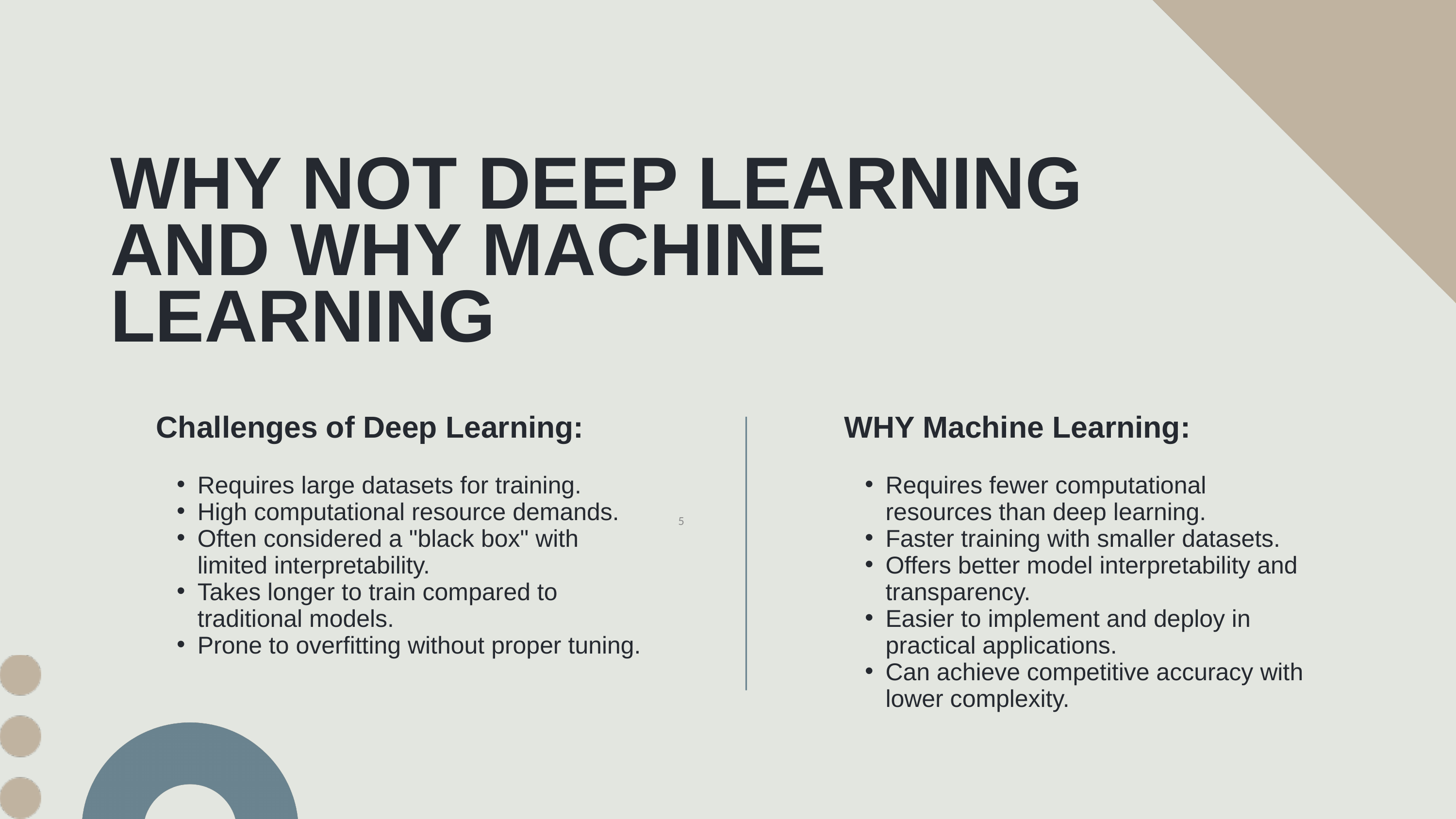

WHY NOT DEEP LEARNING AND WHY MACHINE LEARNING
Challenges of Deep Learning:
Requires large datasets for training.
High computational resource demands.
Often considered a "black box" with limited interpretability.
Takes longer to train compared to traditional models.
Prone to overfitting without proper tuning.
WHY Machine Learning:
Requires fewer computational resources than deep learning.
Faster training with smaller datasets.
Offers better model interpretability and transparency.
Easier to implement and deploy in practical applications.
Can achieve competitive accuracy with lower complexity.

5